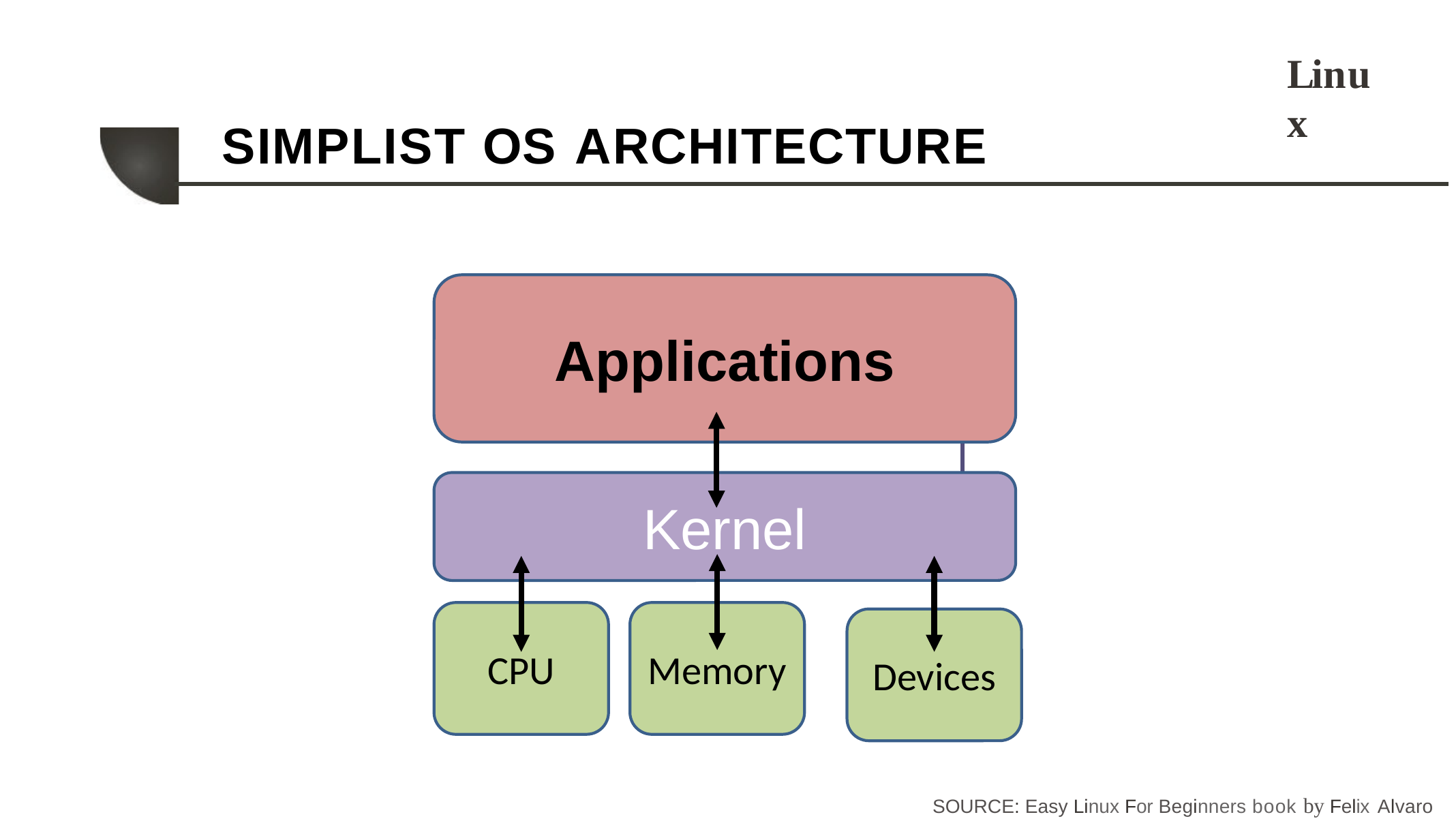

Linux
# SIMPLIST OS ARCHITECTURE

Applications

Kernel
CPU
Memory
Devices
SOURCE: Easy Linux For Beginners book by Felix Alvaro